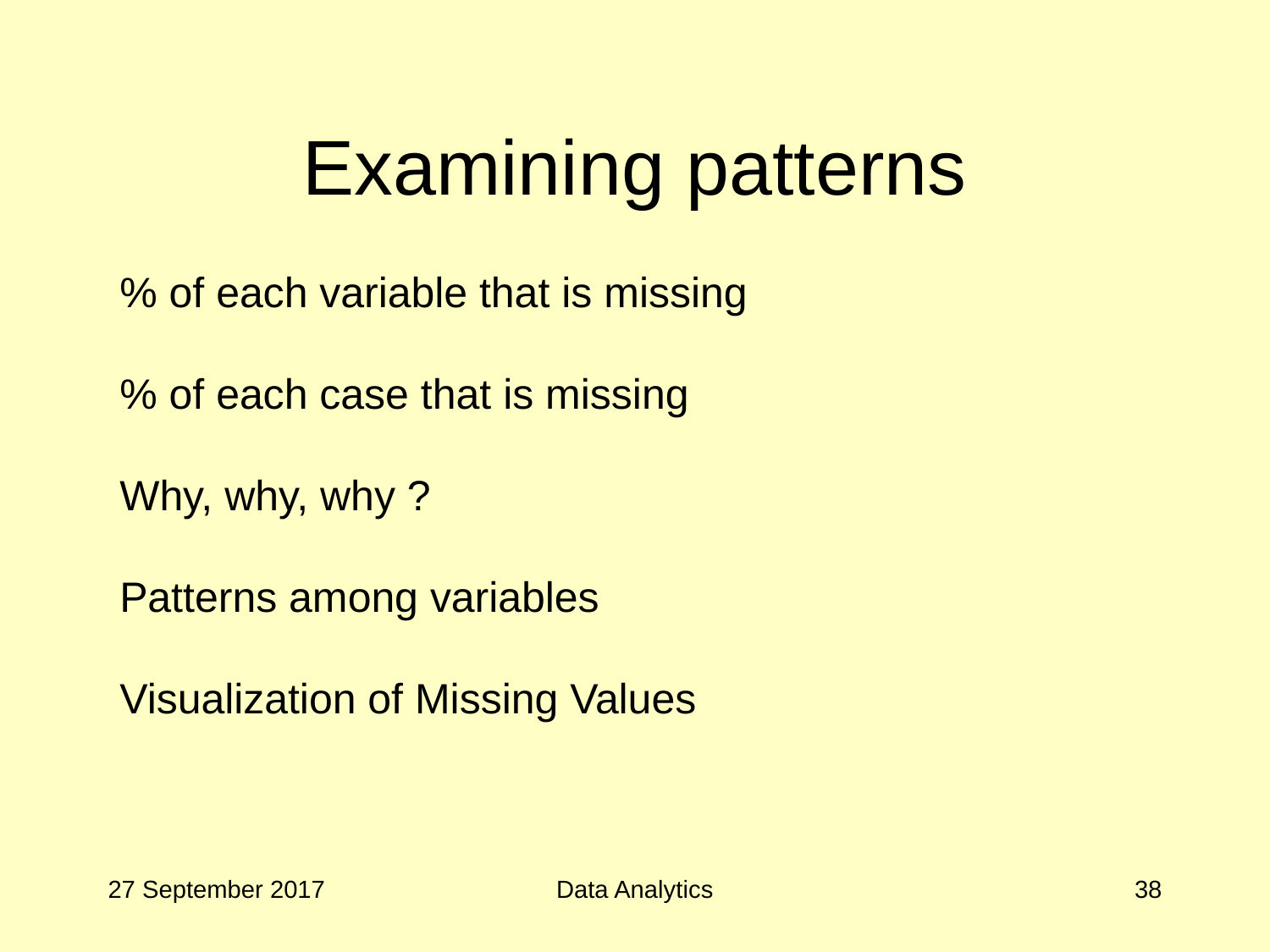

# Examining patterns
% of each variable that is missing

% of each case that is missing

Why, why, why ?

Patterns among variables

Visualization of Missing Values
27 September 2017
Data Analytics
38